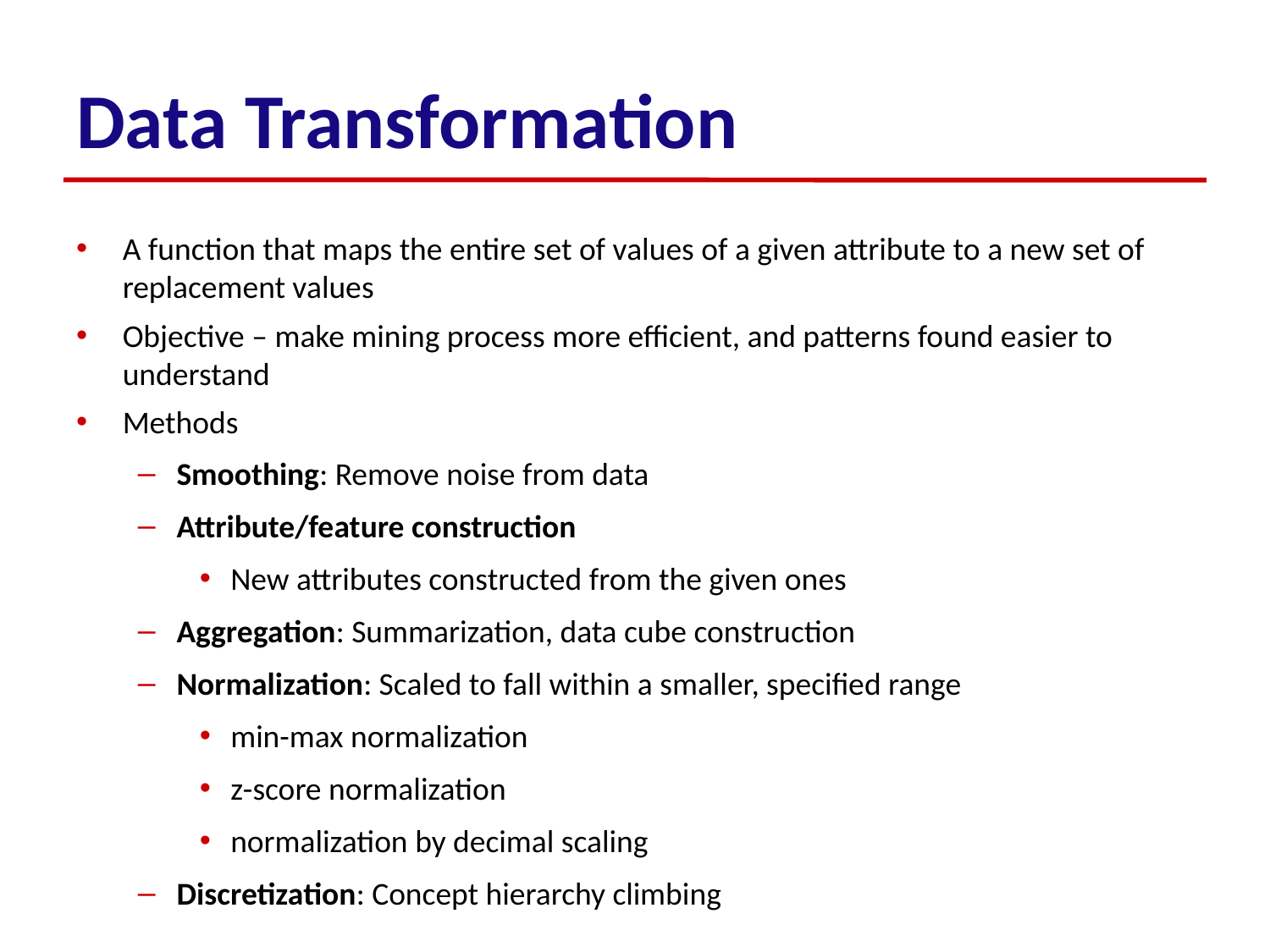

# Data Transformation
A function that maps the entire set of values of a given attribute to a new set of replacement values
Objective – make mining process more efficient, and patterns found easier to understand
Methods
Smoothing: Remove noise from data
Attribute/feature construction
New attributes constructed from the given ones
Aggregation: Summarization, data cube construction
Normalization: Scaled to fall within a smaller, specified range
min-max normalization
z-score normalization
normalization by decimal scaling
Discretization: Concept hierarchy climbing